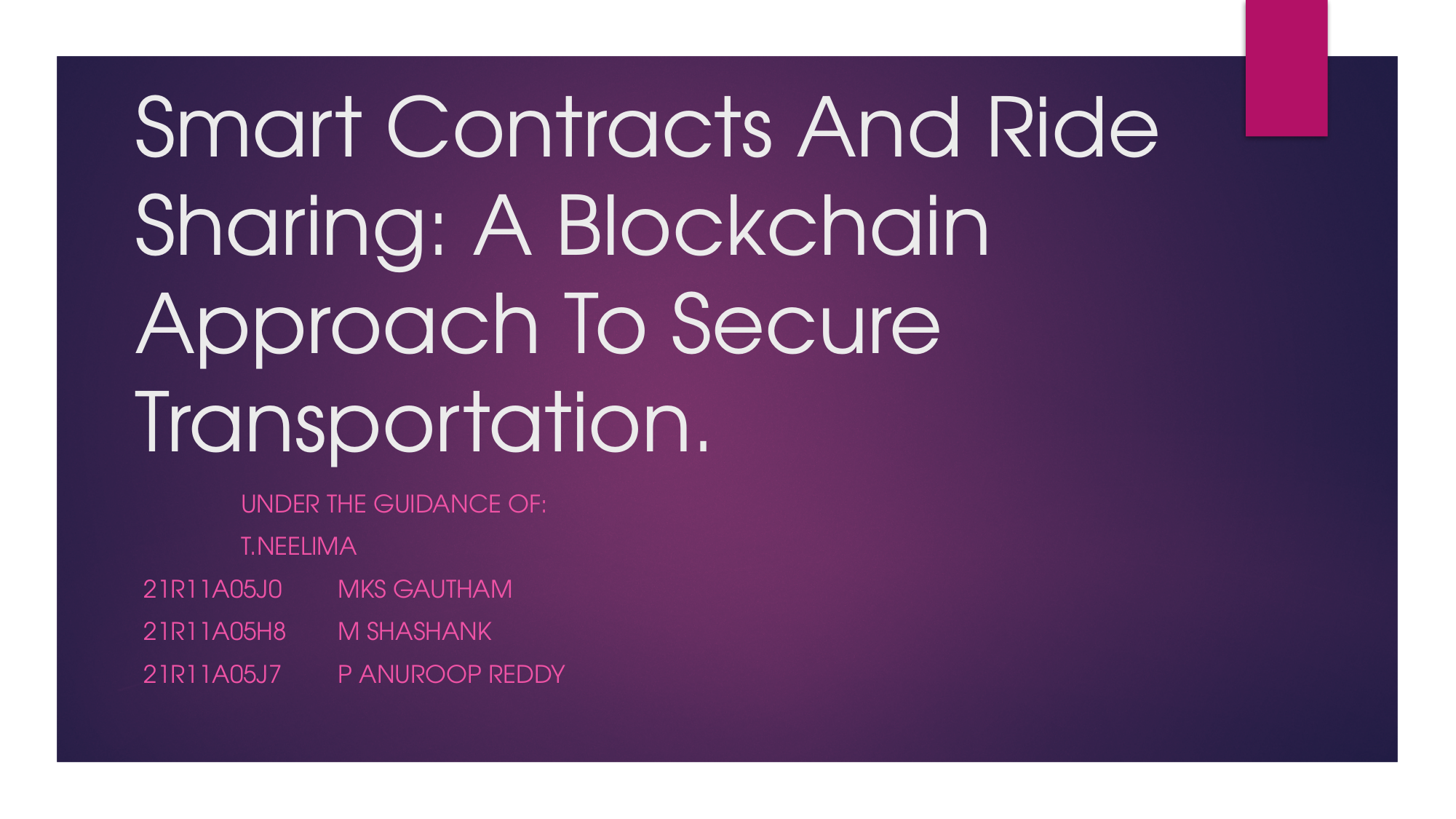

# Smart Contracts And Ride Sharing: A Blockchain Approach To Secure Transportation.
												under the guidance of:
																t.neelima
21R11A05J0		MKS Gautham
21R11A05H8		M SHASHANK
21R11A05J7		P ANUROOP REDDY